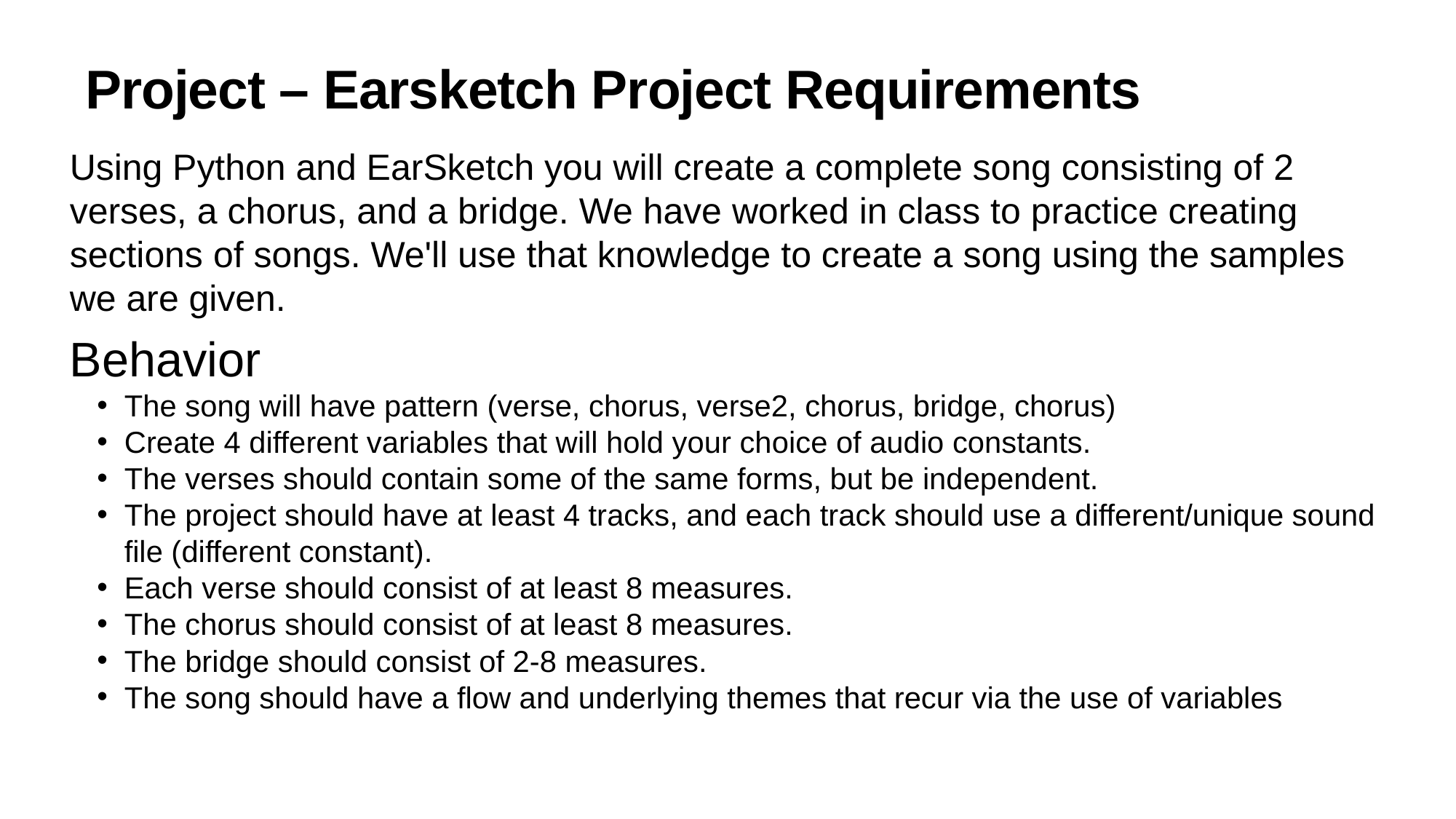

# Project – Earsketch Project Requirements
Using Python and EarSketch you will create a complete song consisting of 2 verses, a chorus, and a bridge. We have worked in class to practice creating sections of songs. We'll use that knowledge to create a song using the samples we are given.
Behavior
The song will have pattern (verse, chorus, verse2, chorus, bridge, chorus)
Create 4 different variables that will hold your choice of audio constants.
The verses should contain some of the same forms, but be independent.
The project should have at least 4 tracks, and each track should use a different/unique sound file (different constant).
Each verse should consist of at least 8 measures.
The chorus should consist of at least 8 measures.
The bridge should consist of 2-8 measures.
The song should have a flow and underlying themes that recur via the use of variables